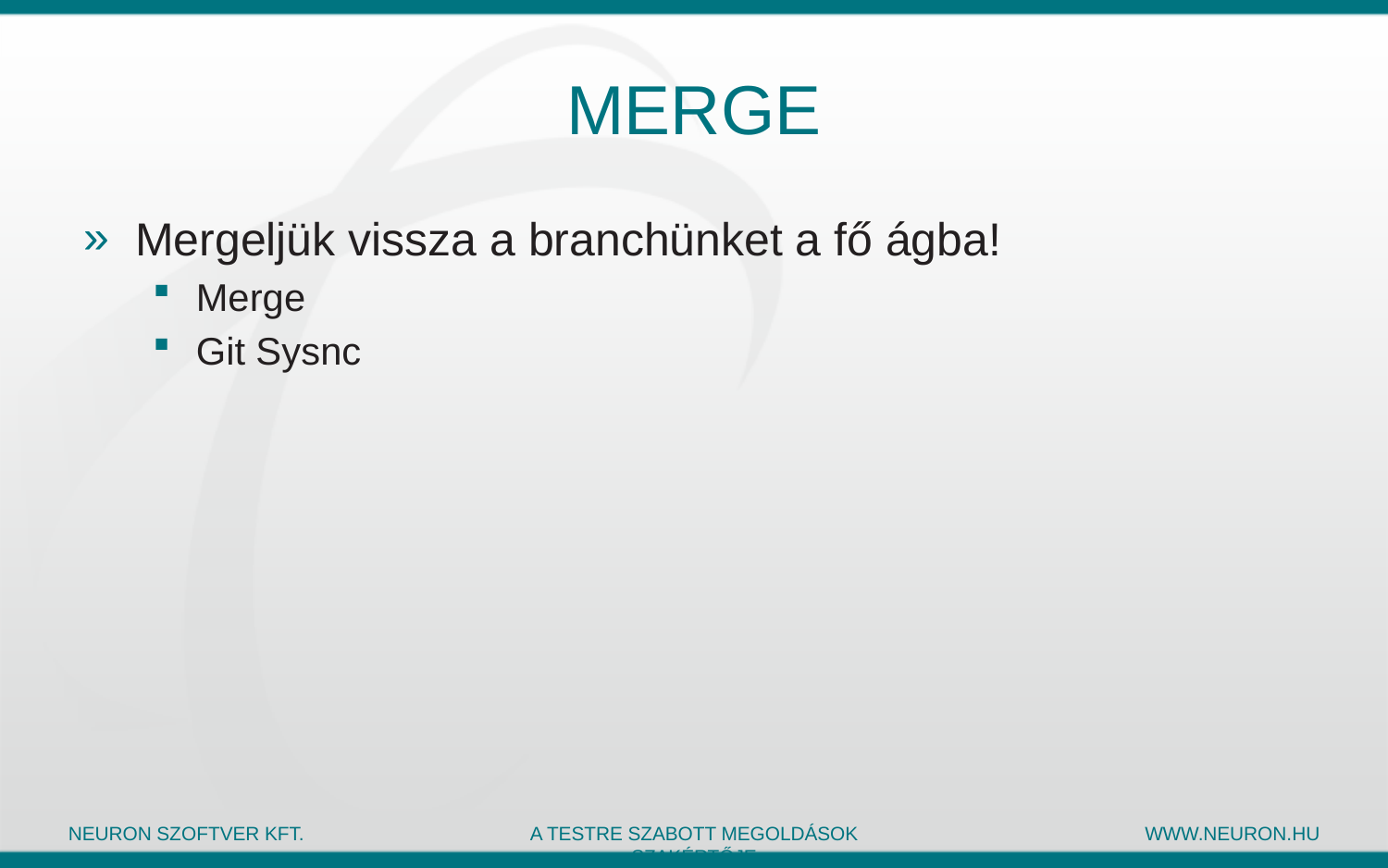

# Merge
Mergeljük vissza a branchünket a fő ágba!
Merge
Git Sysnc